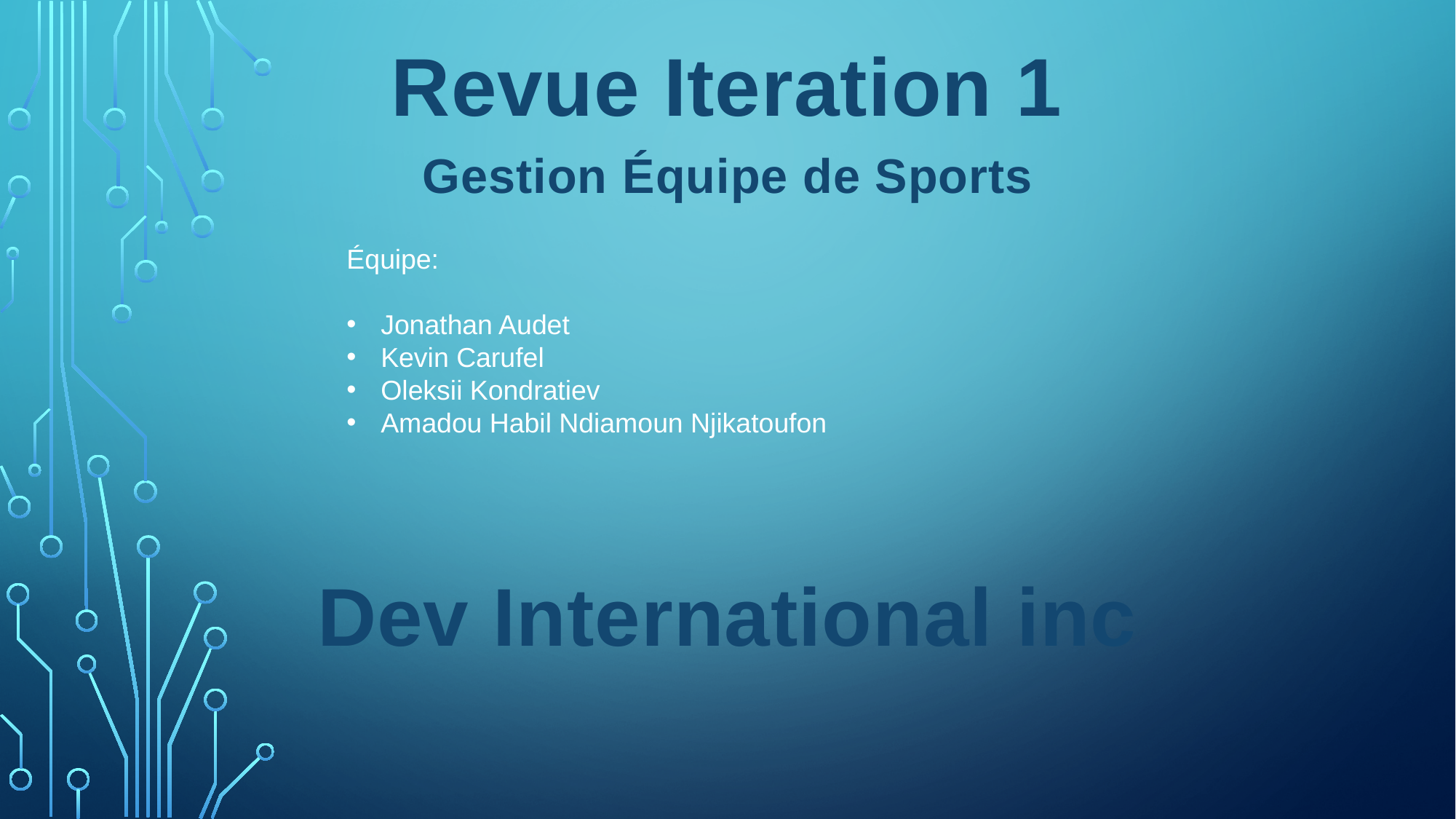

Revue Iteration 1
Gestion Équipe de Sports
Équipe:

Jonathan Audet
Kevin Carufel
Oleksii Kondratiev
Amadou Habil Ndiamoun Njikatoufon
Dev International inc